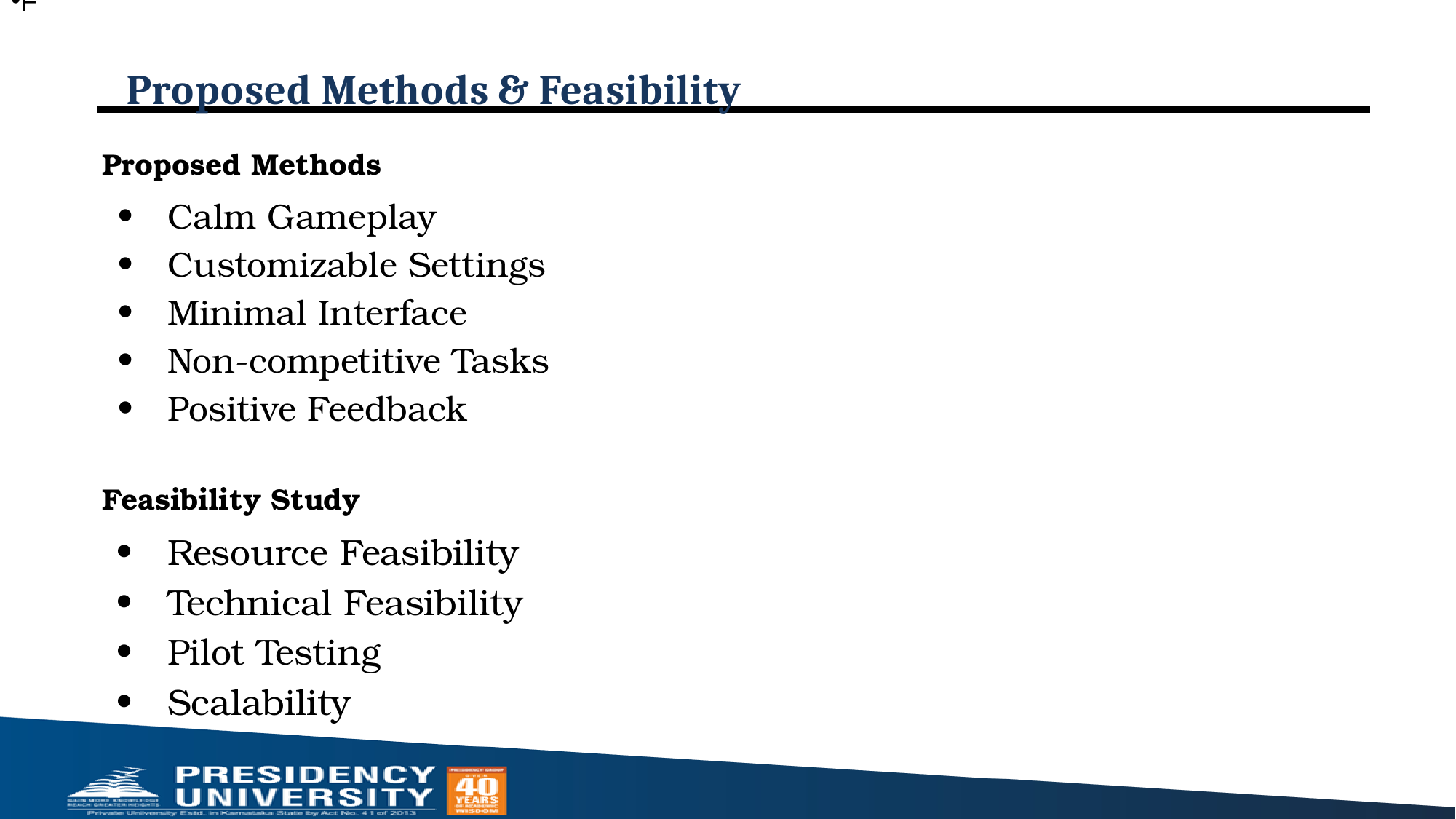

F
# Proposed Methods & Feasibility
Proposed Methods
Calm Gameplay
Customizable Settings
Minimal Interface
Non-competitive Tasks
Positive Feedback

Feasibility Study
Resource Feasibility
Technical Feasibility
Pilot Testing
Scalability